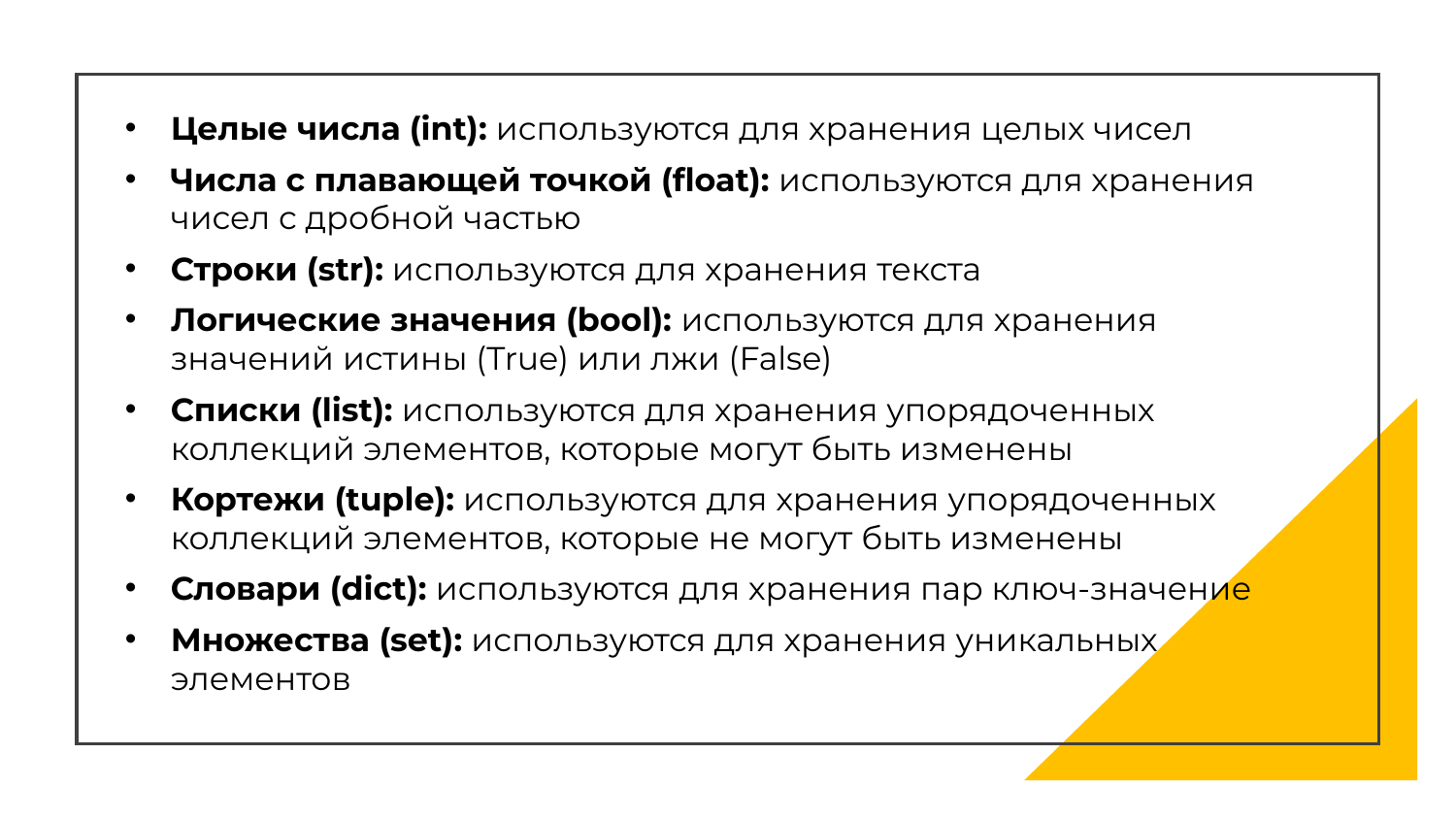

Целые числа (int): используются для хранения целых чисел
Числа с плавающей точкой (float): используются для хранения чисел с дробной частью
Строки (str): используются для хранения текста
Логические значения (bool): используются для хранения значений истины (True) или лжи (False)
Списки (list): используются для хранения упорядоченных коллекций элементов, которые могут быть изменены
Кортежи (tuple): используются для хранения упорядоченных коллекций элементов, которые не могут быть изменены
Словари (dict): используются для хранения пар ключ-значение
Множества (set): используются для хранения уникальных элементов